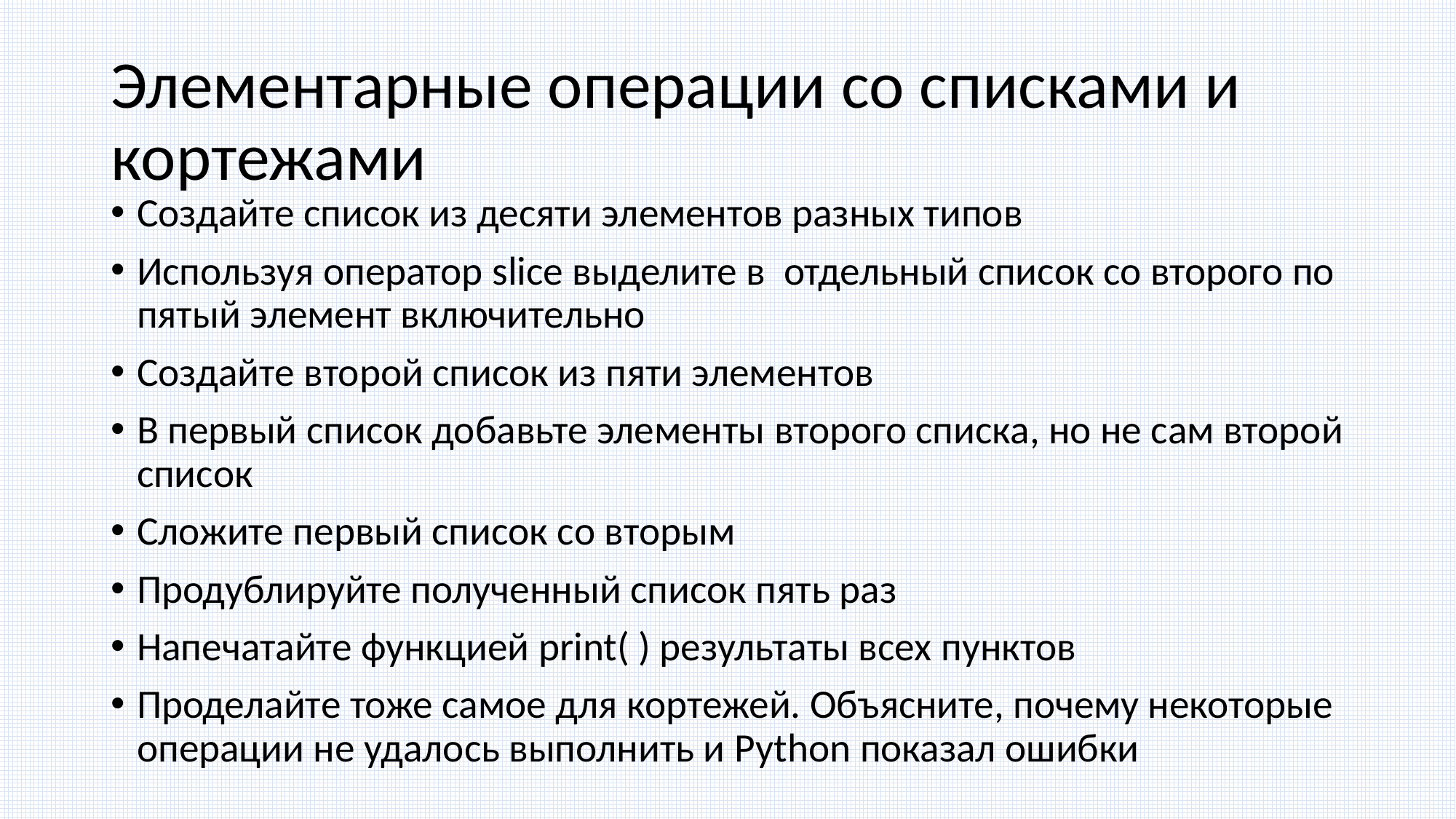

# Элементарные операции со списками и кортежами
Создайте список из десяти элементов разных типов
Используя оператор slice выделите в  отдельный список со второго по пятый элемент включительно
Создайте второй список из пяти элементов
В первый список добавьте элементы второго списка, но не сам второй список
Сложите первый список со вторым
Продублируйте полученный список пять раз
Напечатайте функцией print( ) результаты всех пунктов
Проделайте тоже самое для кортежей. Объясните, почему некоторые операции не удалось выполнить и Python показал ошибки